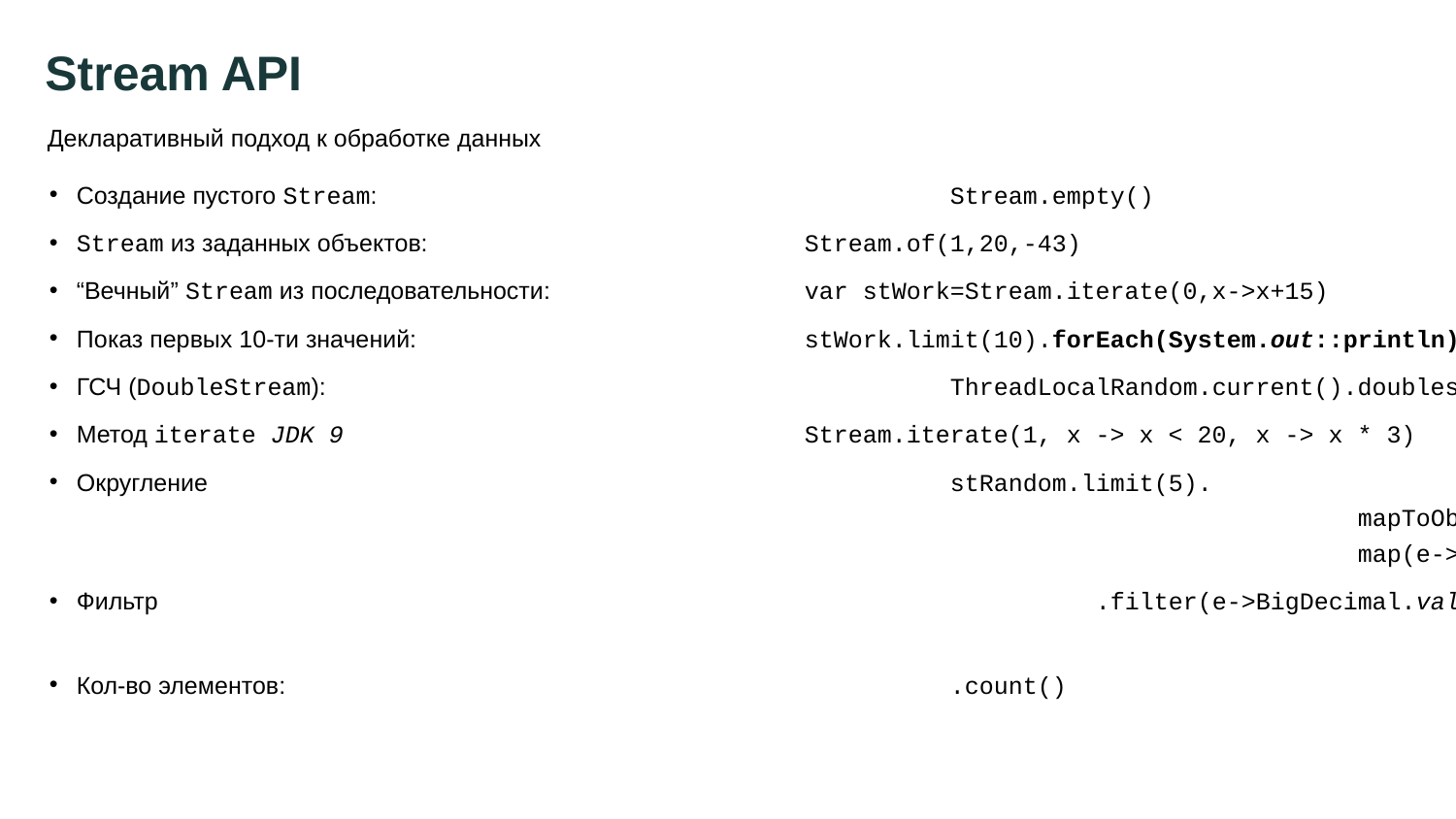

102
# Stream API
Декларативный подход к обработке данных
Создание пустого Stream: 				Stream.empty()
Stream из заданных объектов: 			Stream.of(1,20,-43)
“Вечный” Stream из последовательности: 		var stWork=Stream.iterate(0,x->x+15)
Показ первых 10-ти значений:			stWork.limit(10).forEach(System.out::println)
ГСЧ (DoubleStream):					ThreadLocalRandom.current().doubles()
Метод iterate JDK 9				Stream.iterate(1, x -> x < 20, x -> x * 3)
Округление						stRandom.limit(5).
								        mapToObj(e->BigDecimal.valueOf(e)).
								        map(e->e.setScale(4, RoundingMode.HALF_UP))
Фильтр 							.filter(e->BigDecimal.valueOf(0.5).compareTo(e)<0)
Кол-во элементов:					.count()